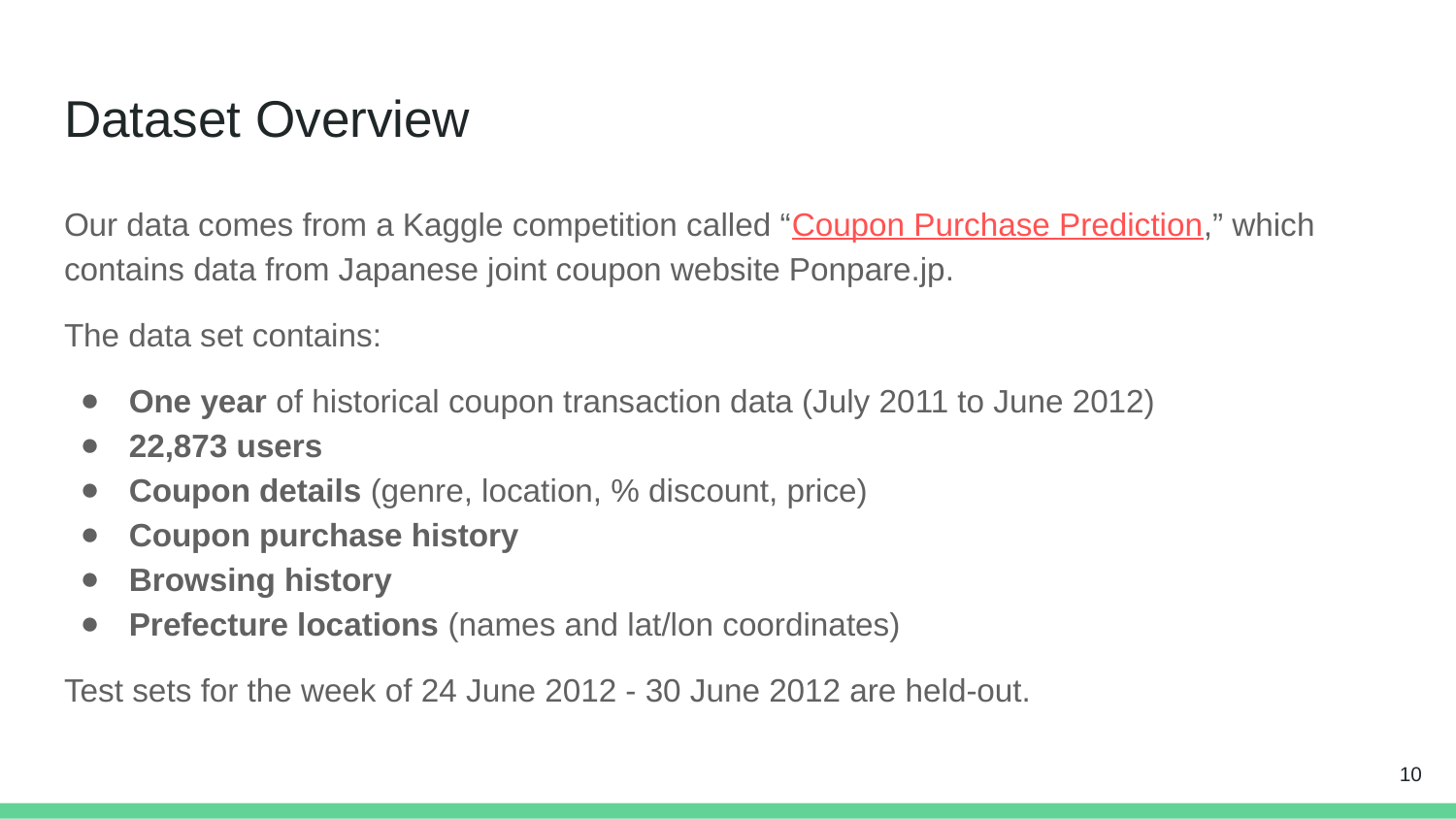

# Dataset Overview
Our data comes from a Kaggle competition called “Coupon Purchase Prediction,” which contains data from Japanese joint coupon website Ponpare.jp.
The data set contains:
One year of historical coupon transaction data (July 2011 to June 2012)
22,873 users
Coupon details (genre, location, % discount, price)
Coupon purchase history
Browsing history
Prefecture locations (names and lat/lon coordinates)
Test sets for the week of 24 June 2012 - 30 June 2012 are held-out.
10